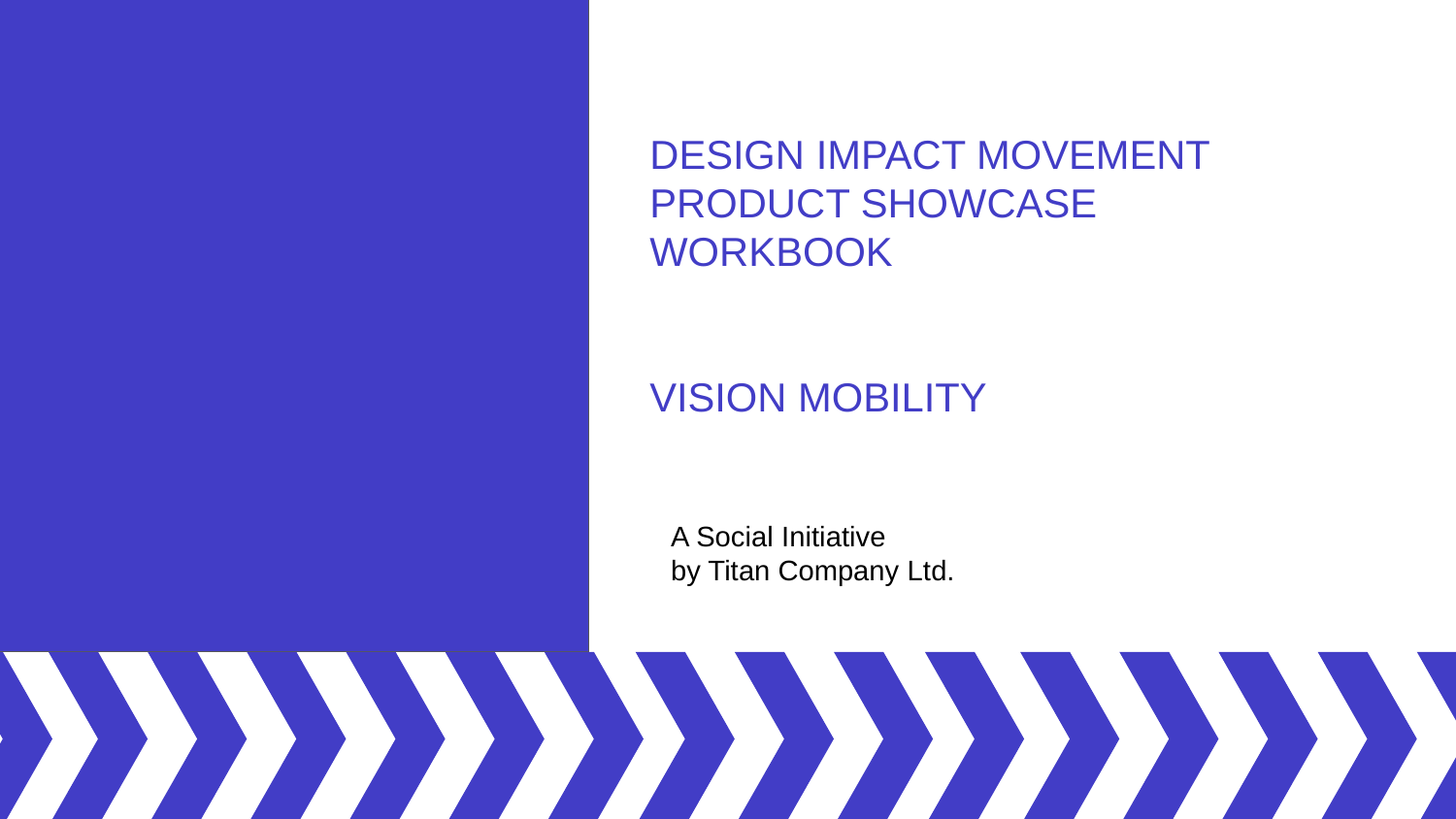

DESIGN IMPACT MOVEMENT
PRODUCT SHOWCASE WORKBOOK

VISION MOBILITY
A Social Initiative
by Titan Company Ltd.